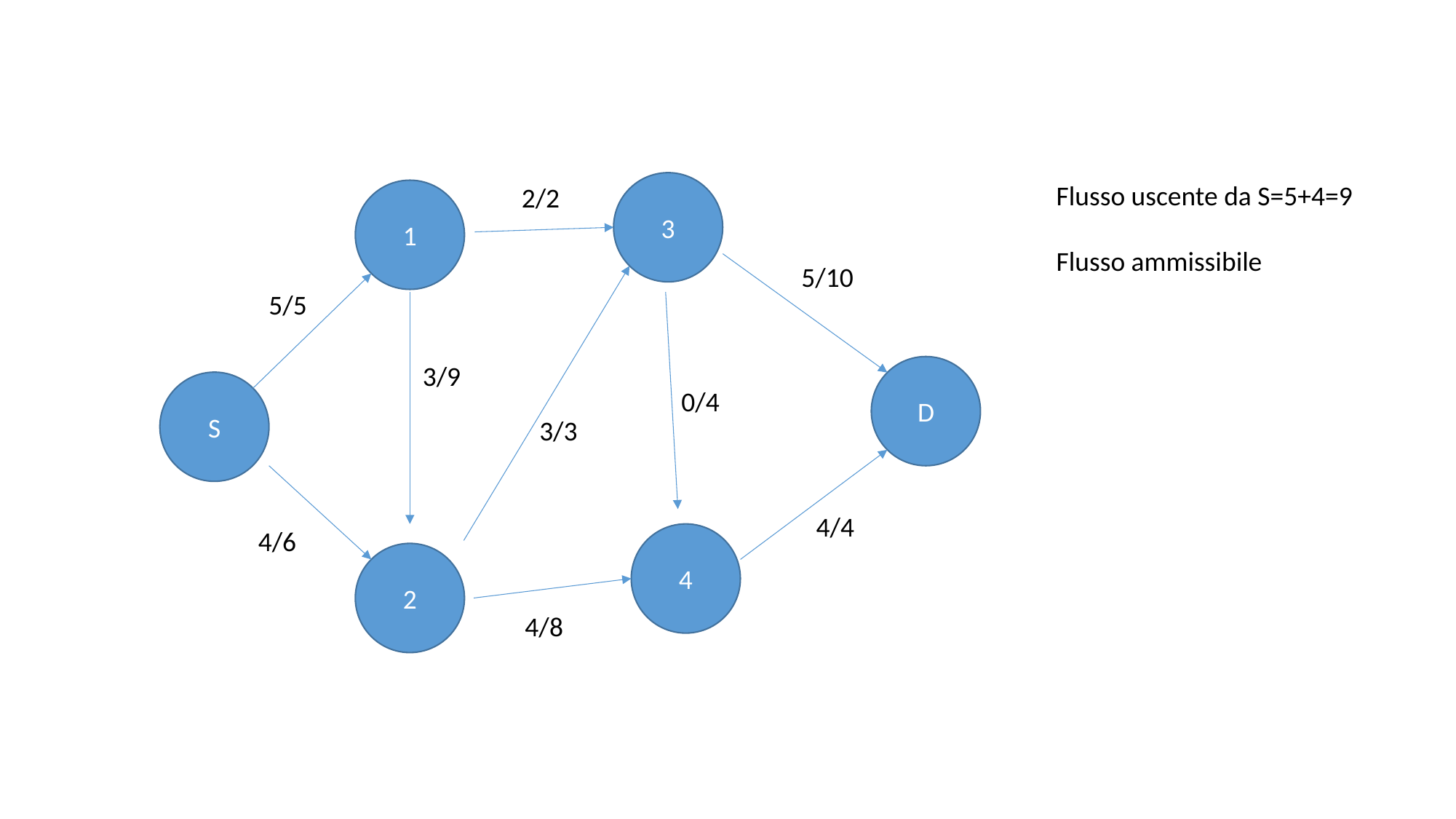

3
Flusso uscente da S=5+4=9

Flusso ammissibile
2/2
1
5/10
5/5
3/9
D
S
0/4
3/3
4/4
4/6
4
2
4/8